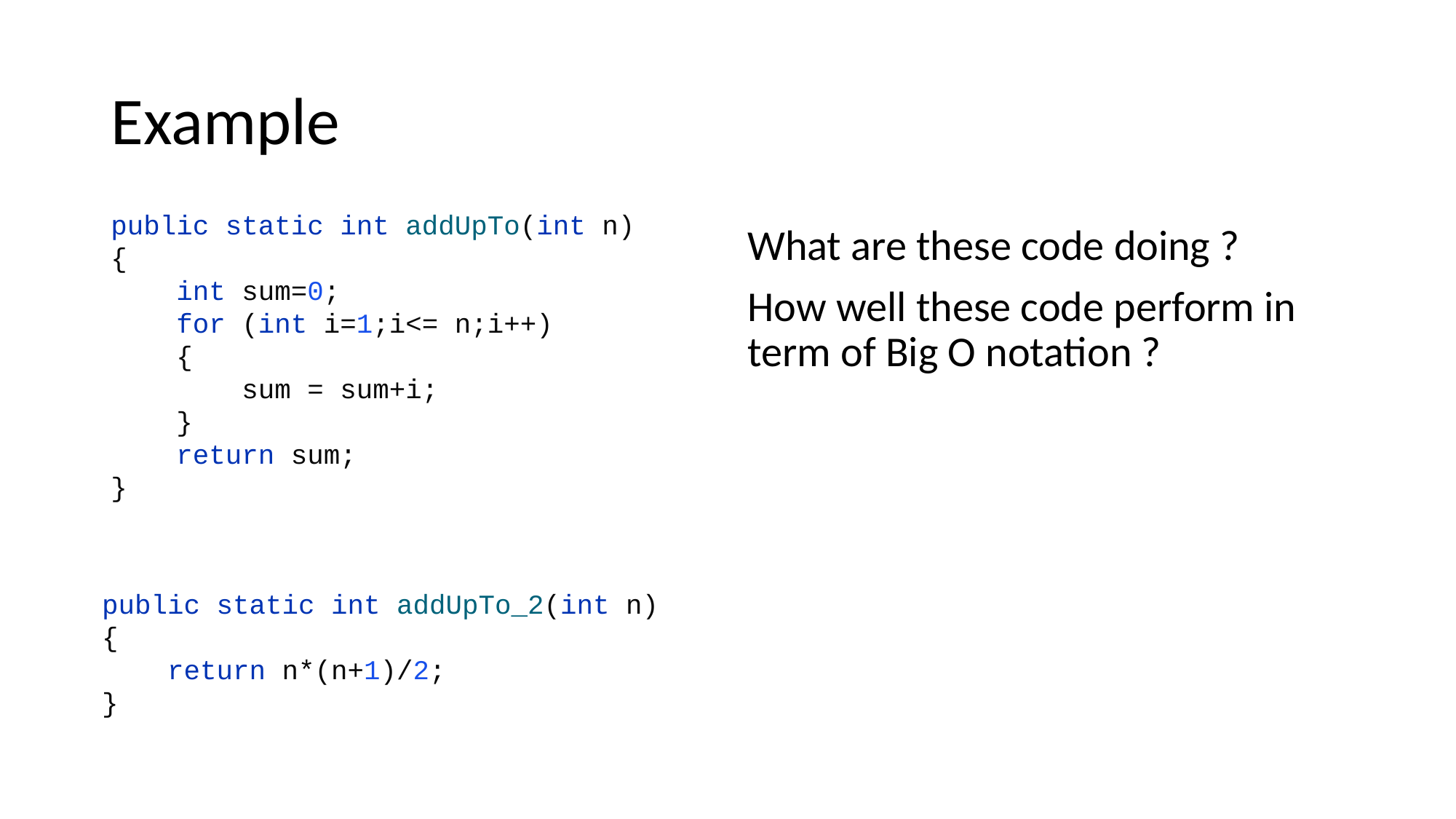

# Example
public static int addUpTo(int n)
{
    int sum=0;
    for (int i=1;i<= n;i++)
    {
        sum = sum+i;
    }
    return sum;
}

What are these code doing ?
How well these code perform in term of Big O notation ?
public static int addUpTo_2(int n)
{
    return n*(n+1)/2;
}